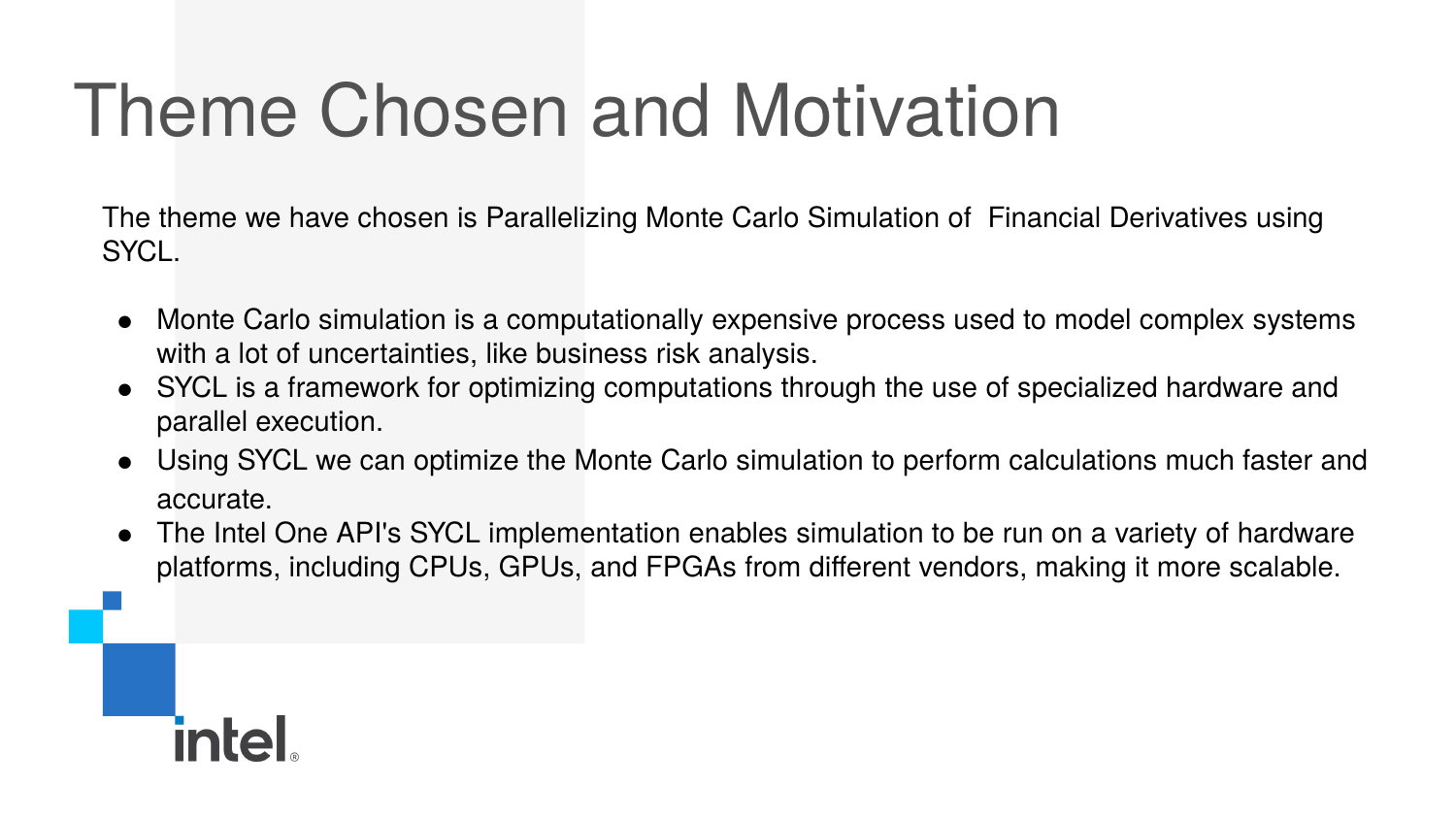

# Theme Chosen and Motivation
The theme we have chosen is Parallelizing Monte Carlo Simulation of  Financial Derivatives using SYCL.

Monte Carlo simulation is a computationally expensive process used to model complex systems with a lot of uncertainties, like business risk analysis.
SYCL is a framework for optimizing computations through the use of specialized hardware and parallel execution.
Using SYCL we can optimize the Monte Carlo simulation to perform calculations much faster and accurate.
The Intel One API's SYCL implementation enables simulation to be run on a variety of hardware platforms, including CPUs, GPUs, and FPGAs from different vendors, making it more scalable.